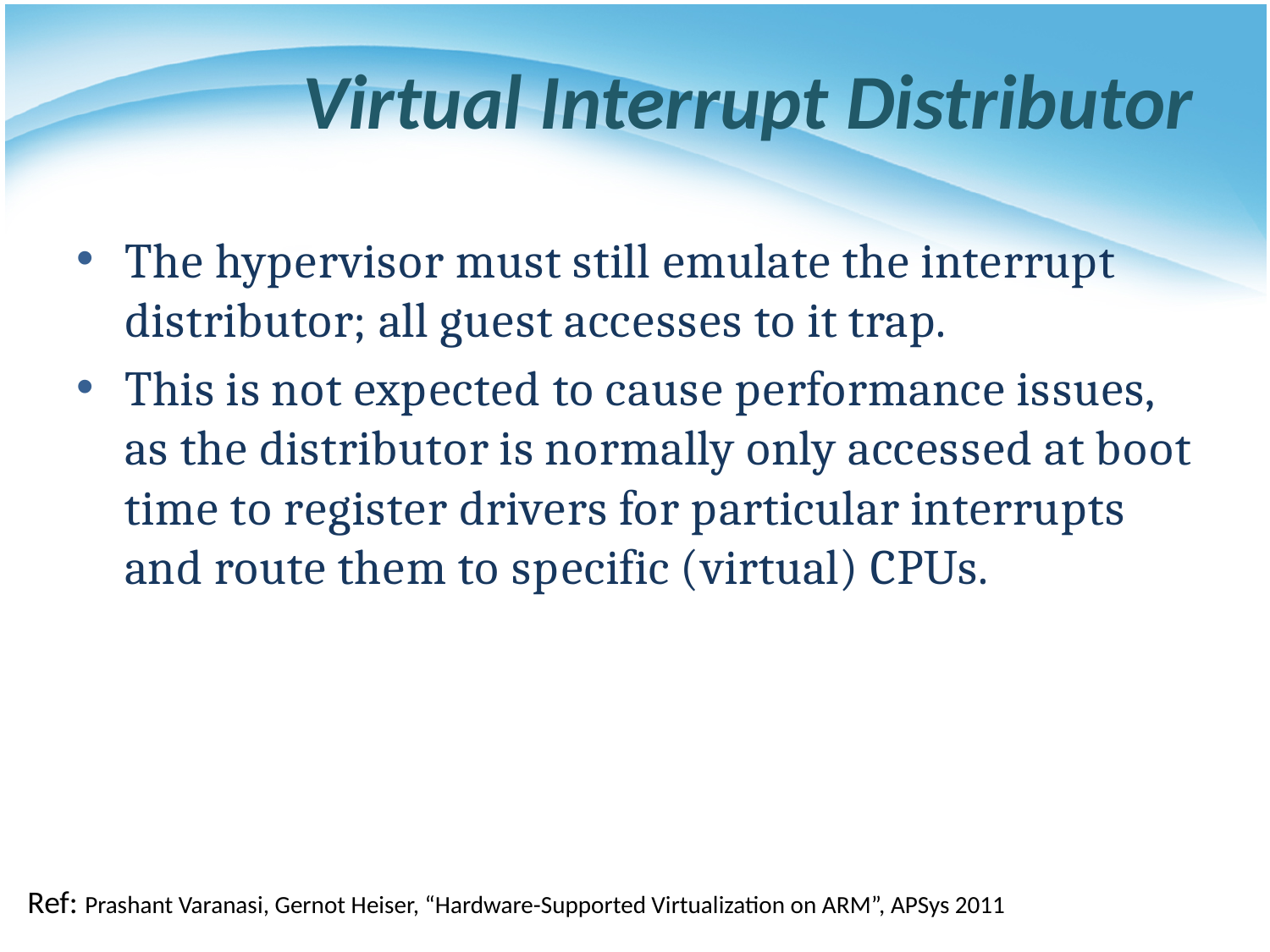

# Virtual Interrupt Distributor
The hypervisor must still emulate the interrupt distributor; all guest accesses to it trap.
This is not expected to cause performance issues, as the distributor is normally only accessed at boot time to register drivers for particular interrupts and route them to specific (virtual) CPUs.

Ref: Prashant Varanasi, Gernot Heiser, “Hardware-Supported Virtualization on ARM”, APSys 2011